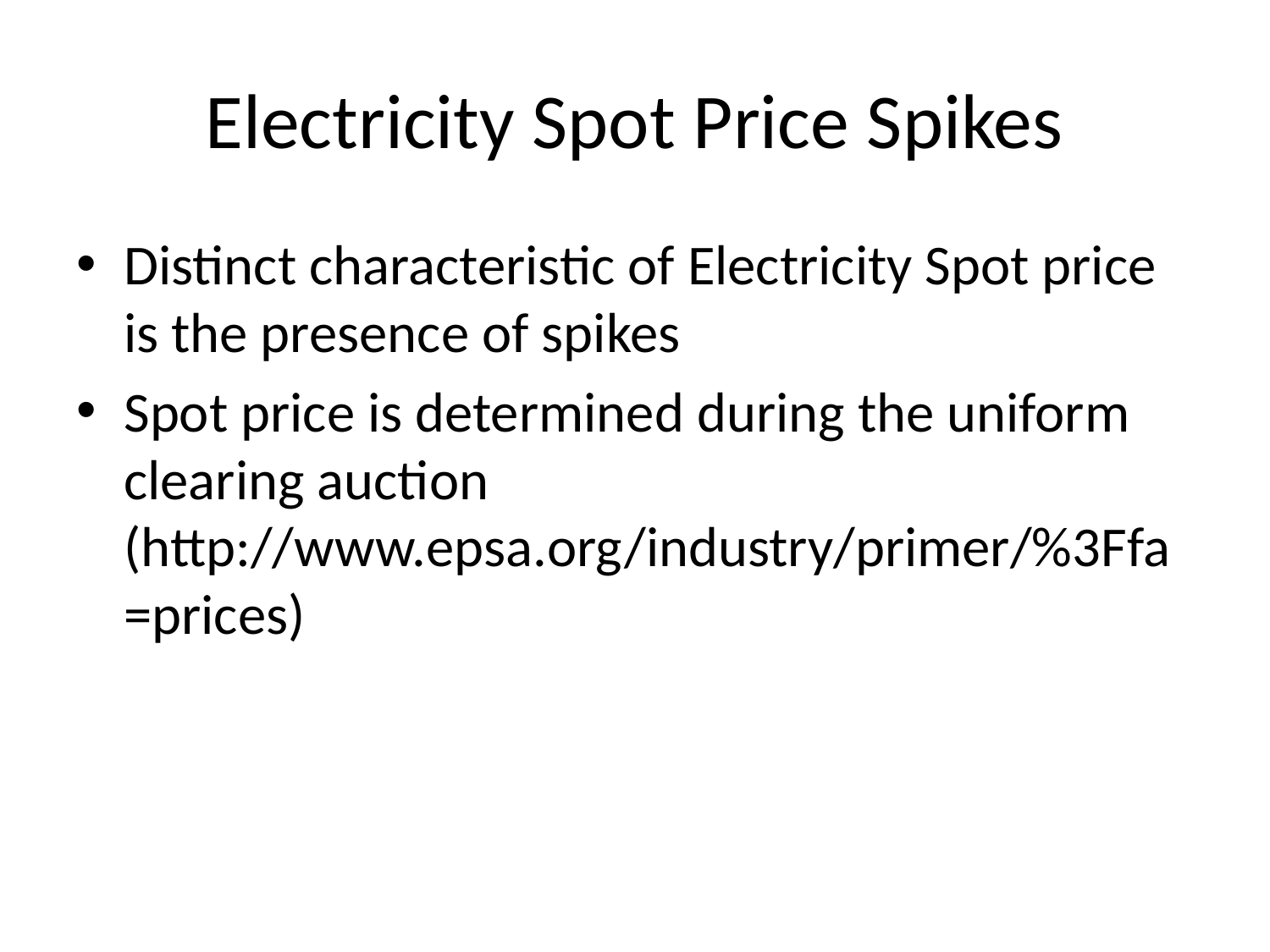

# Electricity Spot Price Spikes
Distinct characteristic of Electricity Spot price is the presence of spikes
Spot price is determined during the uniform clearing auction (http://www.epsa.org/industry/primer/%3Ffa=prices)